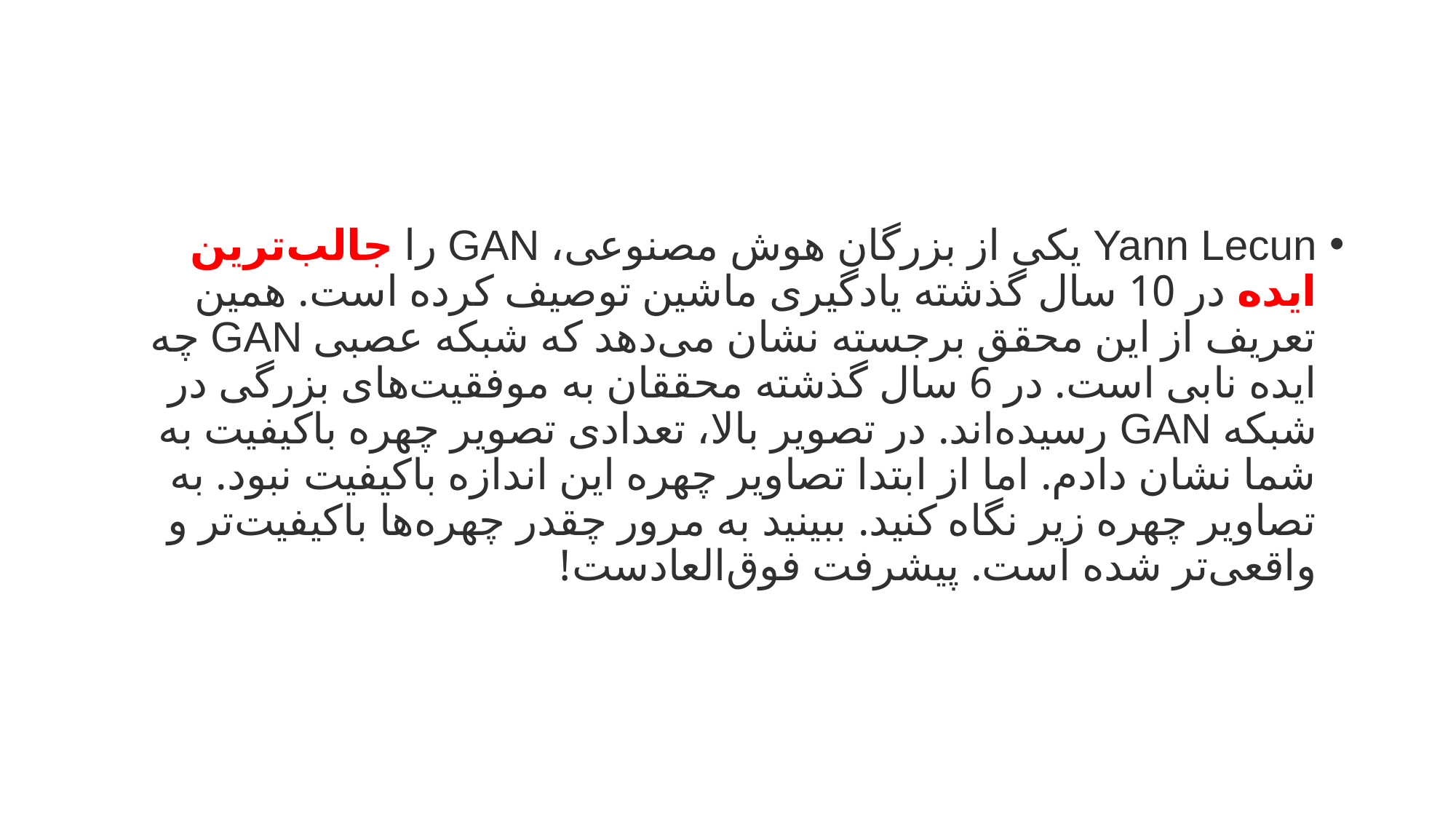

#
Yann Lecun یکی از بزرگان هوش مصنوعی، GAN را جالب‌ترین ایده در 10 سال گذشته یادگیری ماشین توصیف کرده است. همین تعریف از این محقق برجسته نشان می‌دهد که شبکه عصبی GAN چه ایده نابی است. در 6 سال گذشته محققان به موفقیت‌های بزرگی در شبکه GAN رسیده‌اند. در تصویر بالا، تعدادی تصویر چهره باکیفیت به شما نشان دادم. اما از ابتدا تصاویر چهره این اندازه باکیفیت نبود. به تصاویر چهره زیر نگاه کنید. ببینید به مرور چقدر چهره‌ها باکیفیت‌تر و واقعی‌تر شده است. پیشرفت فوق‌العادست!